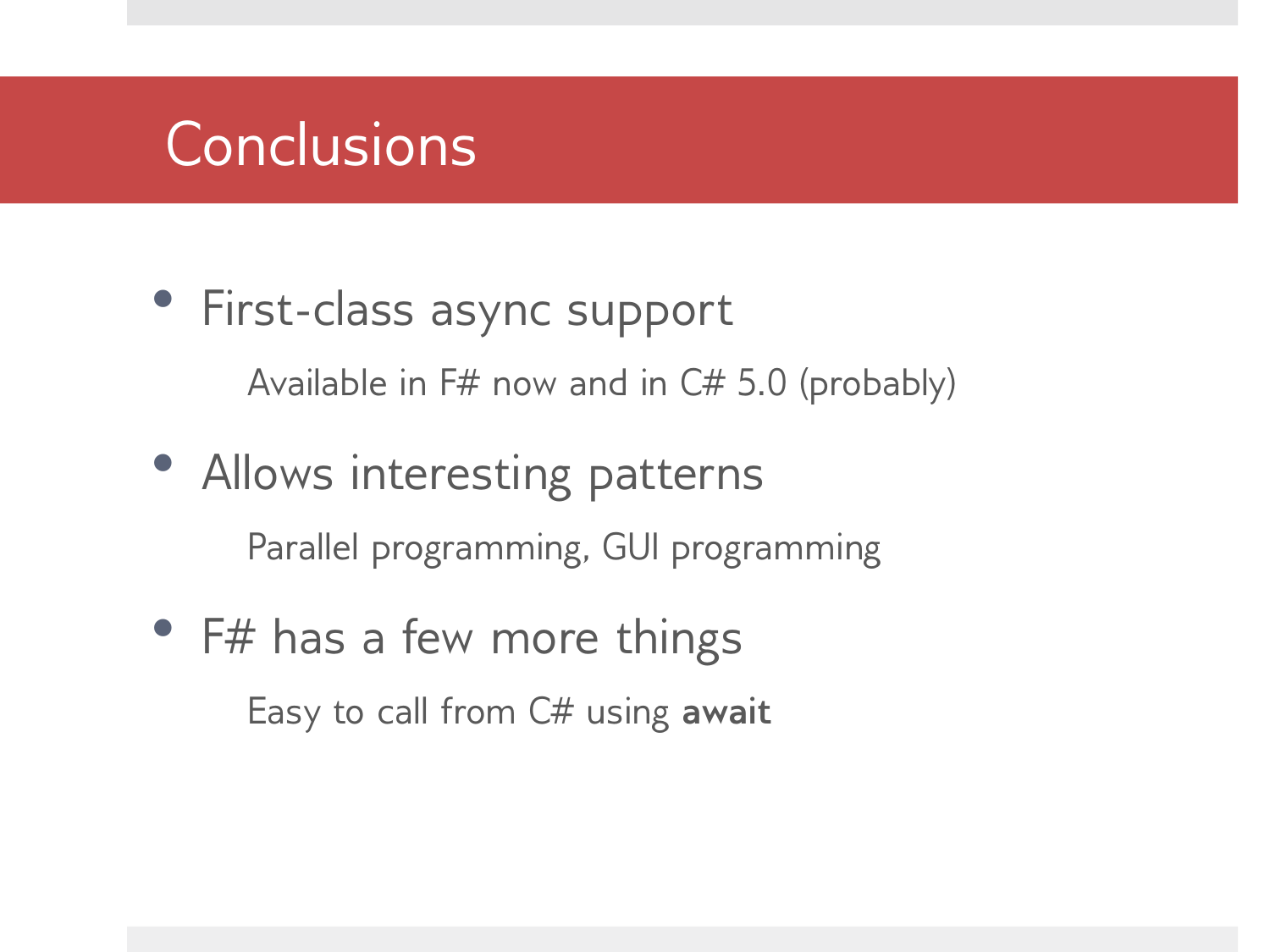

# Conclusions
First-class async support
Available in F# now and in C# 5.0 (probably)
Allows interesting patterns
Parallel programming, GUI programming
F# has a few more things
Easy to call from C# using await